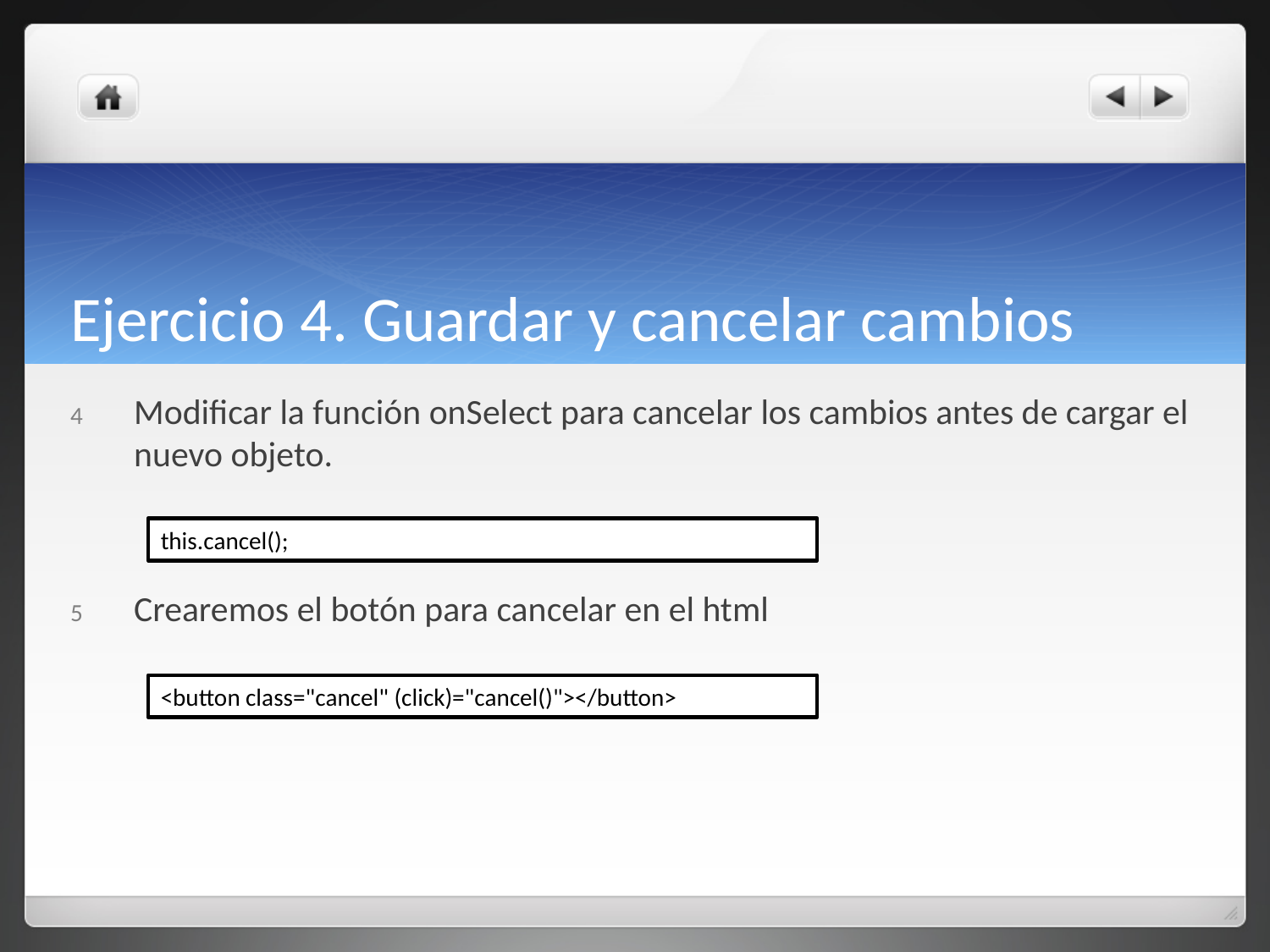

# Ejercicio 4. Guardar y cancelar cambios
Modificar la función onSelect para cancelar los cambios antes de cargar el nuevo objeto.

Crearemos el botón para cancelar en el html

this.cancel();
<button class="cancel" (click)="cancel()"></button>